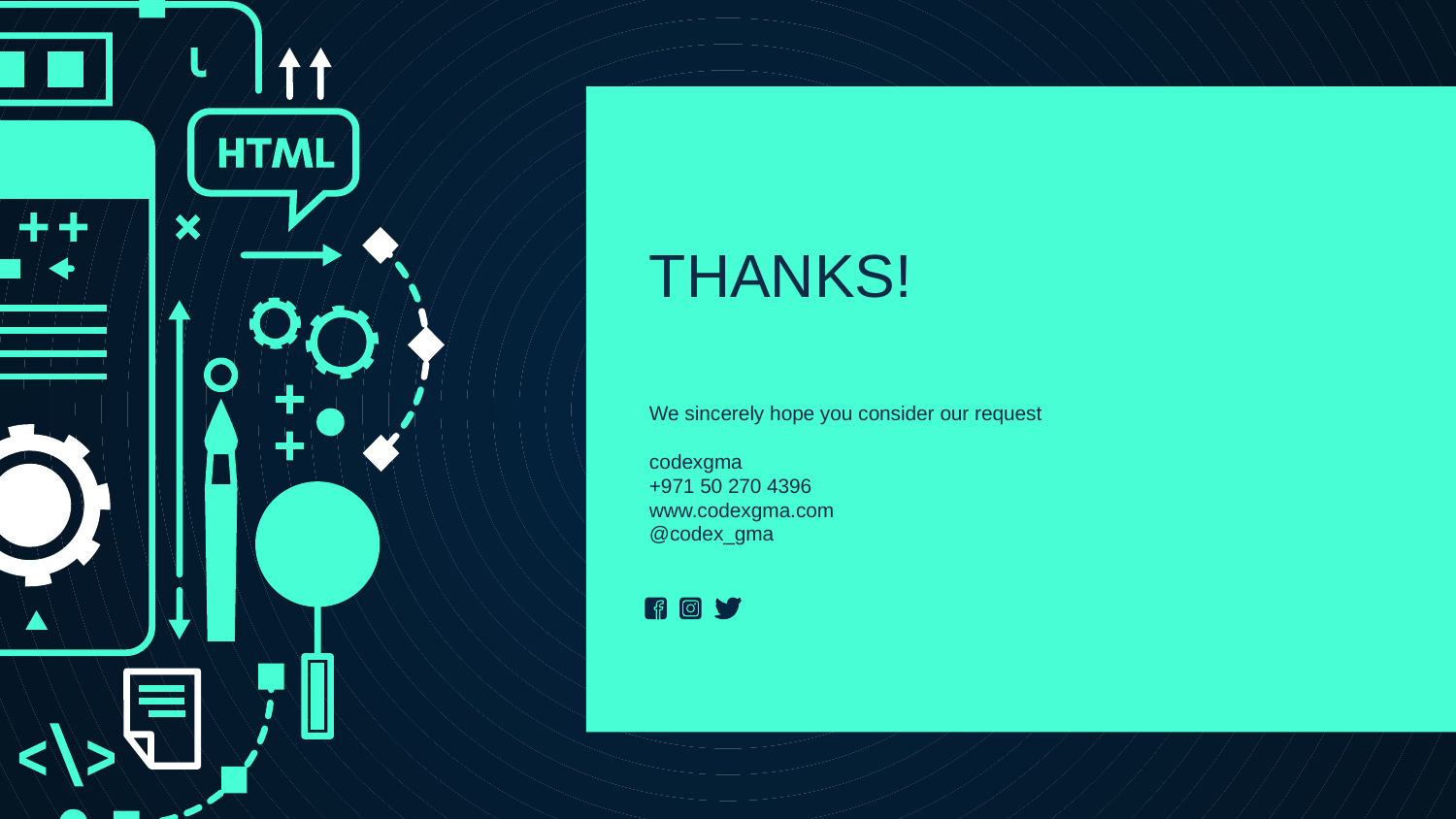

# THANKS!
We sincerely hope you consider our request

codexgma@gmail.com
+971 50 270 4396
www.codexgma.com
@codex_gma